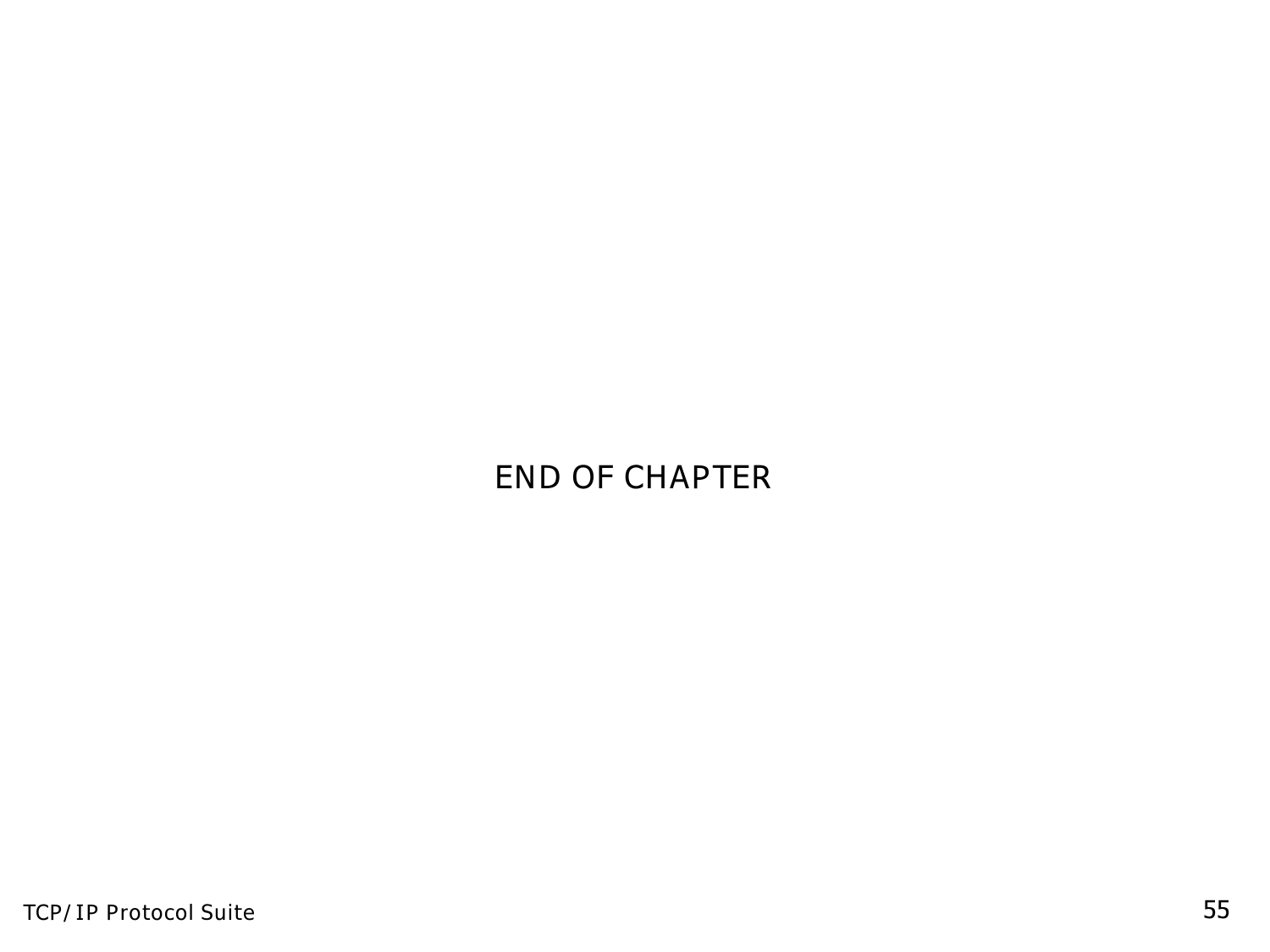

END OF CHAPTER
55
TCP/IP Protocol Suite